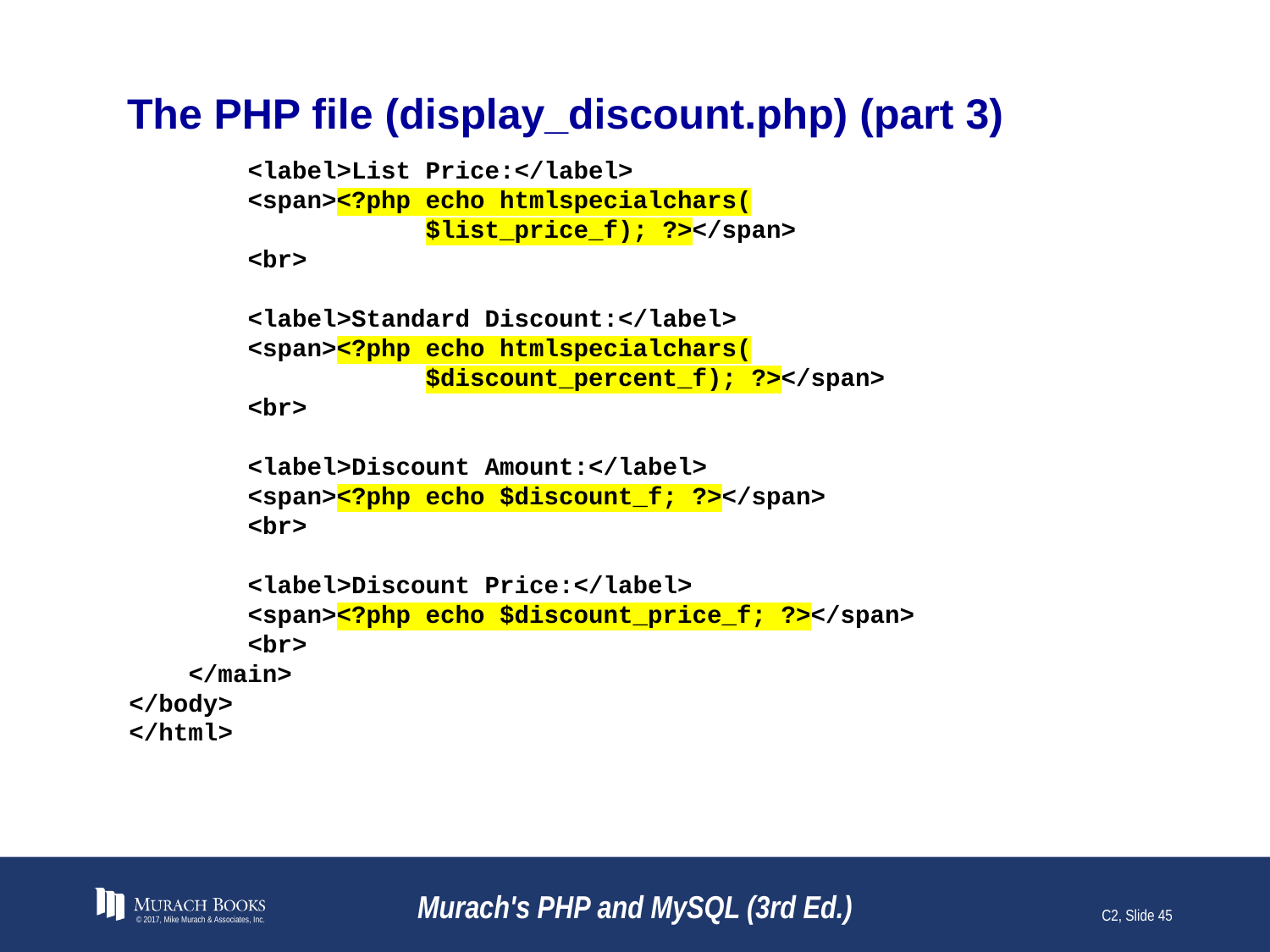

# The PHP file (display_discount.php) (part 3)
        <label>List Price:</label>
        <span><?php echo htmlspecialchars(
                    $list_price_f); ?></span>
        <br>

        <label>Standard Discount:</label>
        <span><?php echo htmlspecialchars(
                    $discount_percent_f); ?></span>
        <br>

        <label>Discount Amount:</label>
        <span><?php echo $discount_f; ?></span>
        <br>

        <label>Discount Price:</label>
        <span><?php echo $discount_price_f; ?></span>
        <br>
    </main>
</body>
</html>

© 2017, Mike Murach & Associates, Inc.
Murach's PHP and MySQL (3rd Ed.)

C2, Slide 45